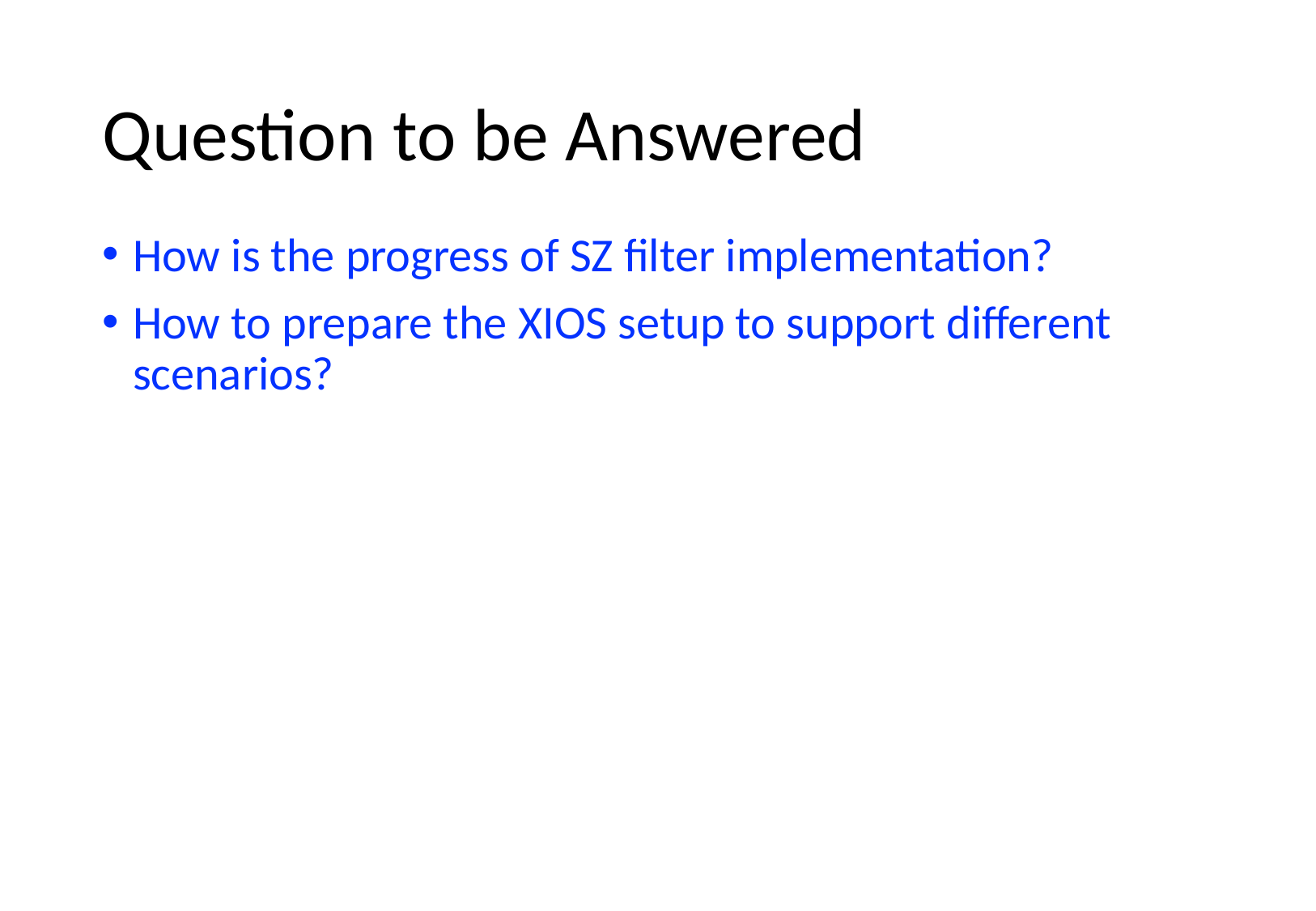

# Question to be Answered
How is the progress of SZ filter implementation?
How to prepare the XIOS setup to support different scenarios?